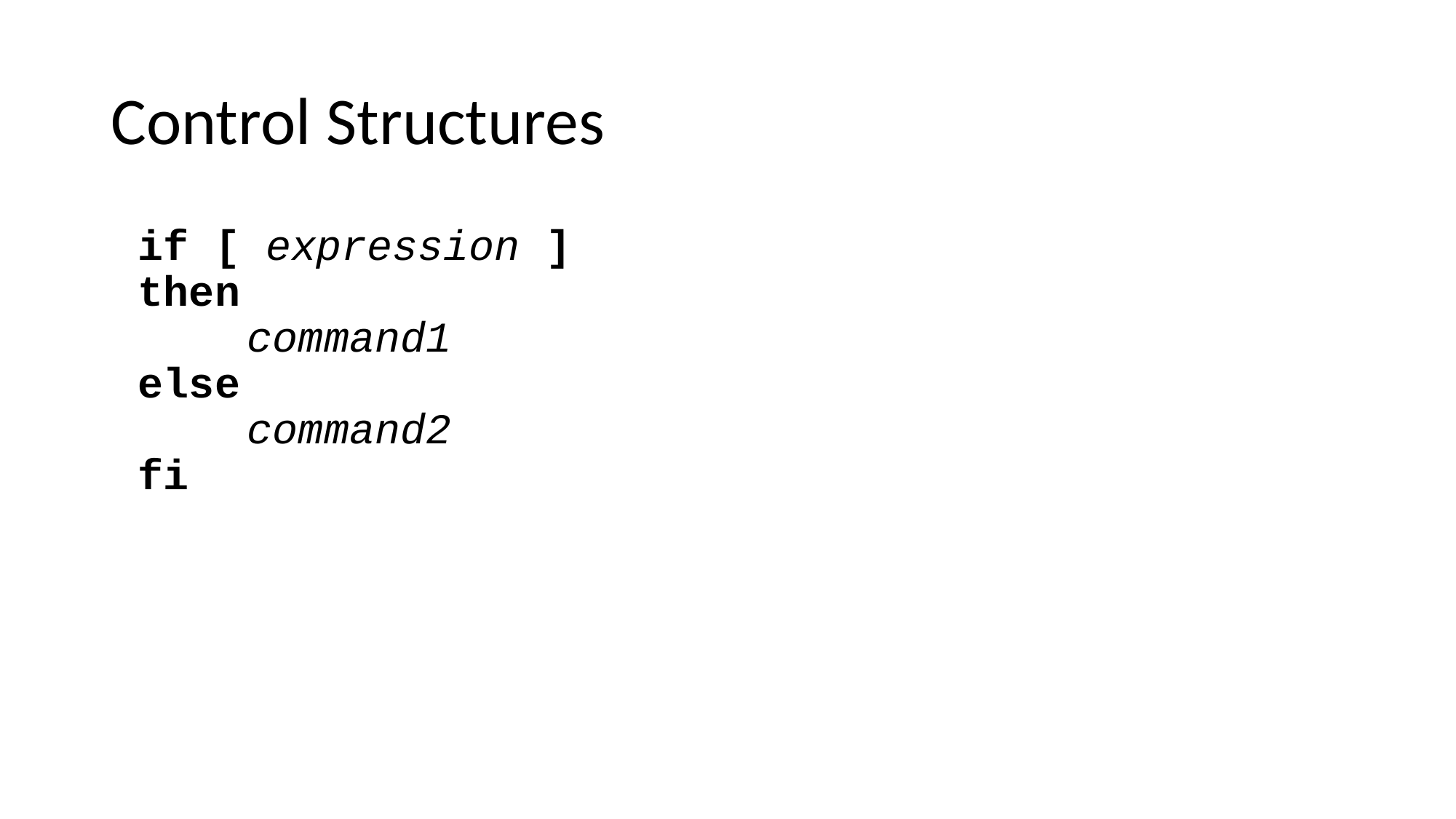

# Control Structures
	if [ expression ]
then
	command1
else
	command2
fi